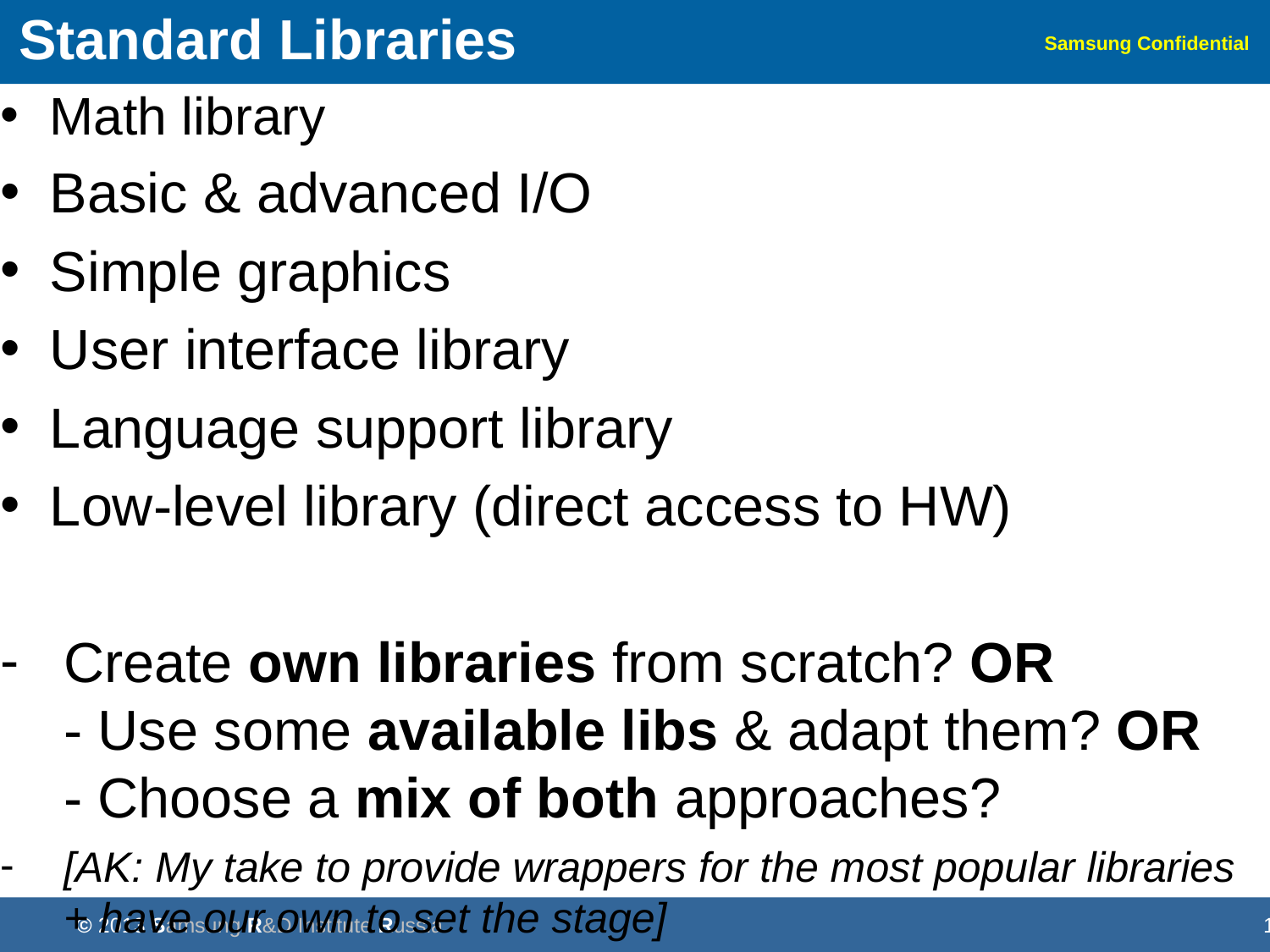

Standard Libraries
Math library
Basic & advanced I/O
Simple graphics
User interface library
Language support library
Low-level library (direct access to HW)

Create own libraries from scratch? OR
- Use some available libs & adapt them? OR
- Choose a mix of both approaches?
[AK: My take to provide wrappers for the most popular libraries + have our own to set the stage]